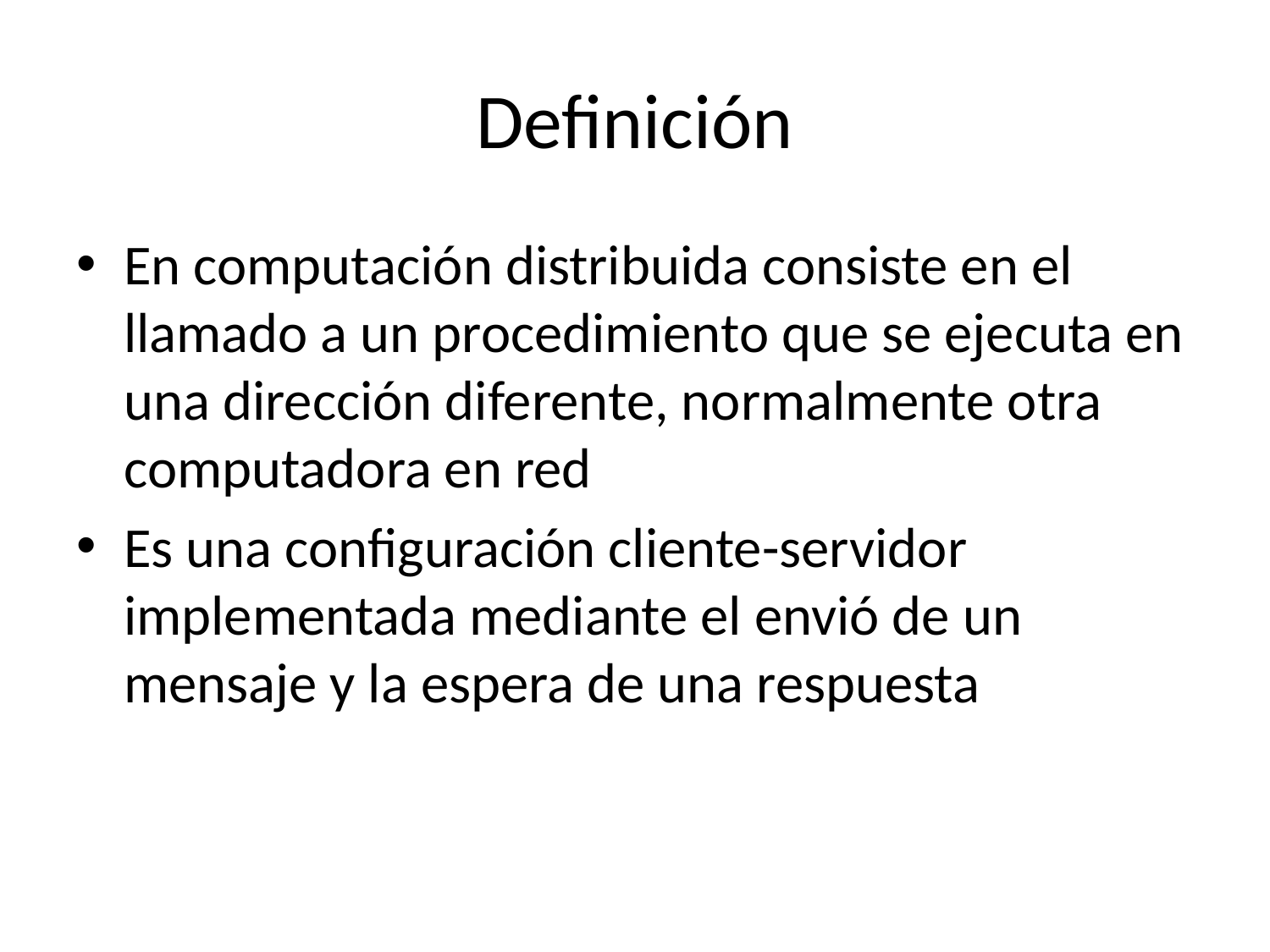

# Definición
En computación distribuida consiste en el llamado a un procedimiento que se ejecuta en una dirección diferente, normalmente otra computadora en red
Es una configuración cliente-servidor implementada mediante el envió de un mensaje y la espera de una respuesta